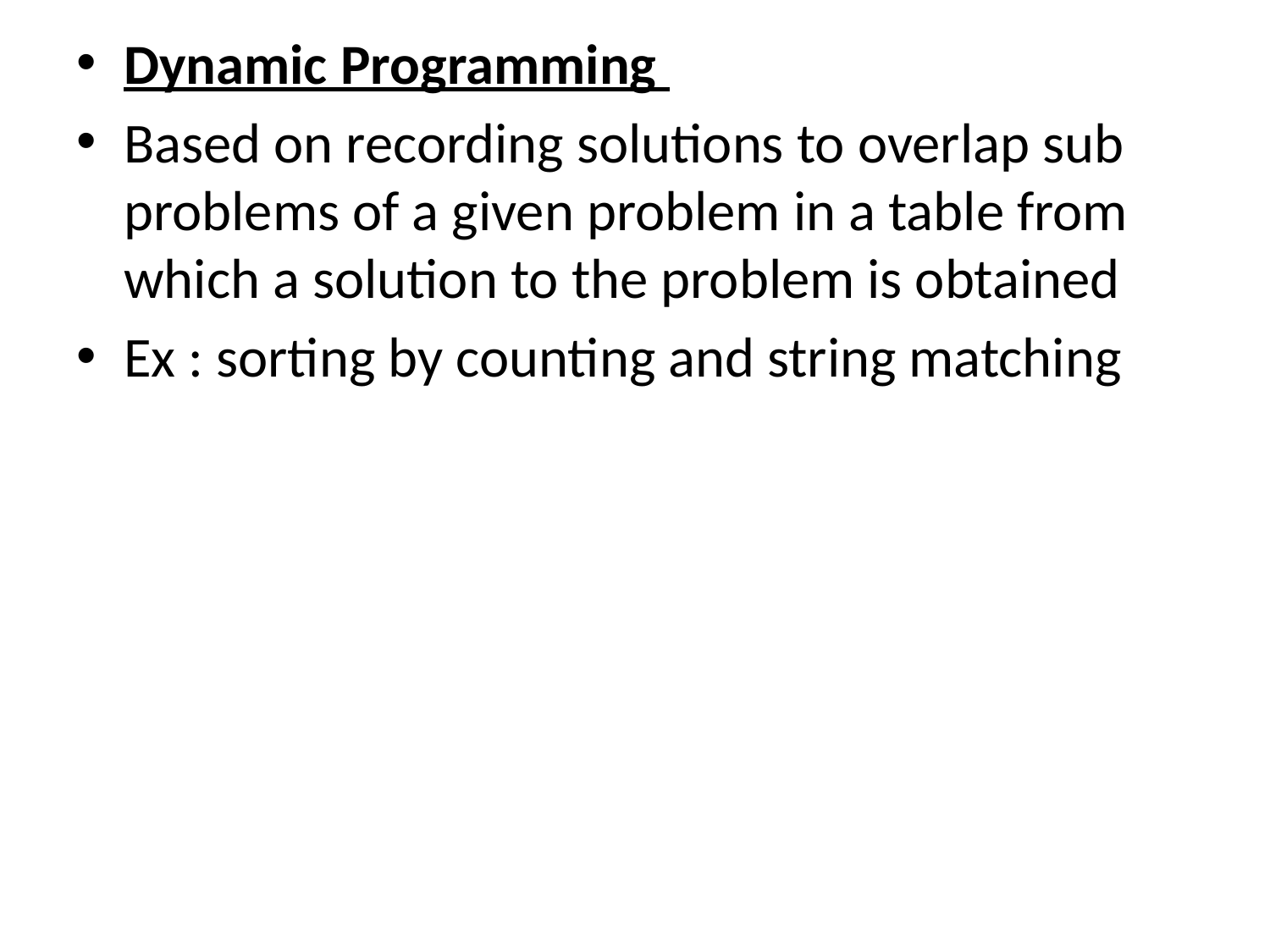

Dynamic Programming
Based on recording solutions to overlap sub problems of a given problem in a table from which a solution to the problem is obtained
Ex : sorting by counting and string matching